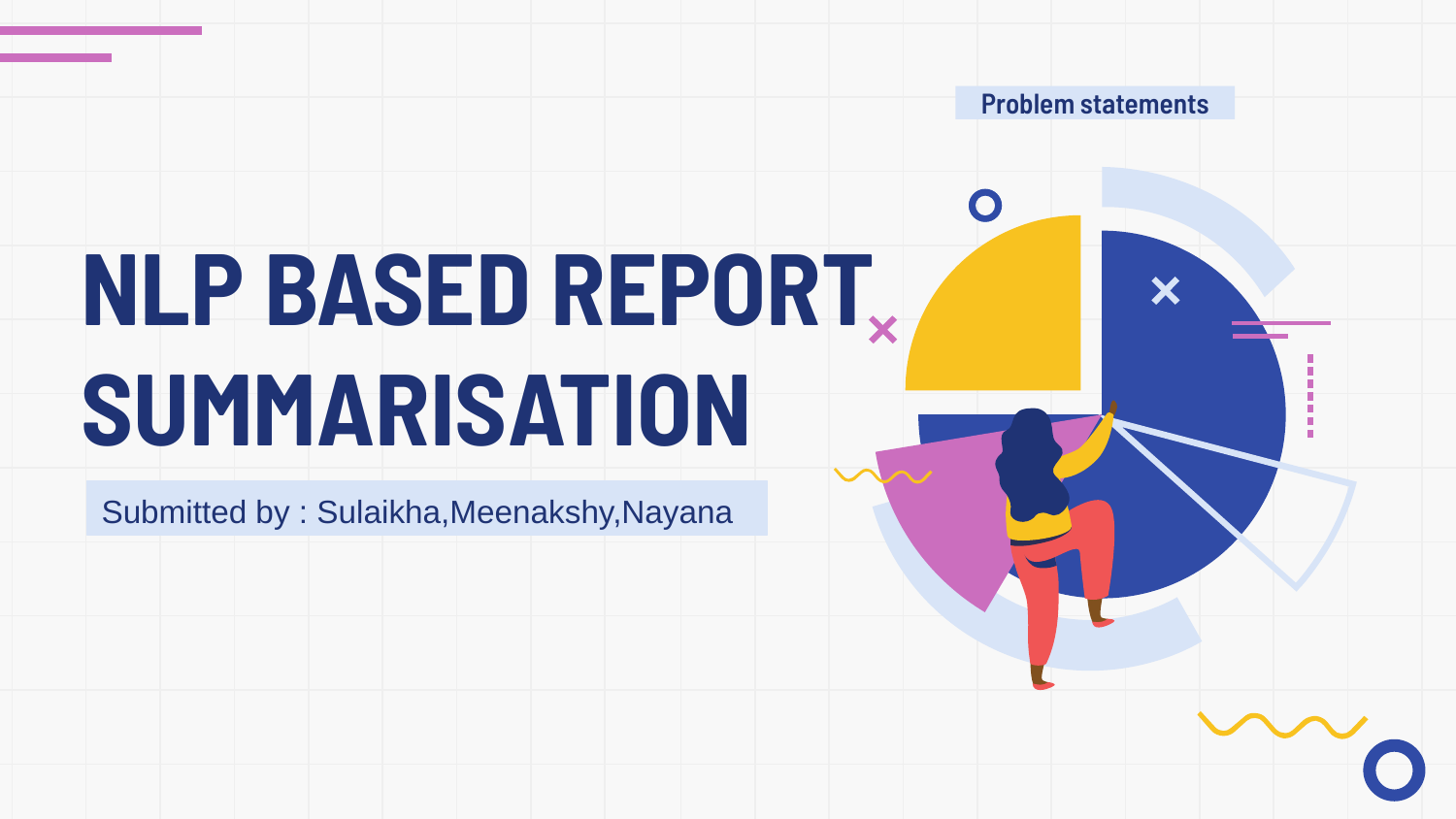

# NLP BASED REPORT SUMMARISATION
Problem statements

Submitted by : Sulaikha,Meenakshy,Nayana